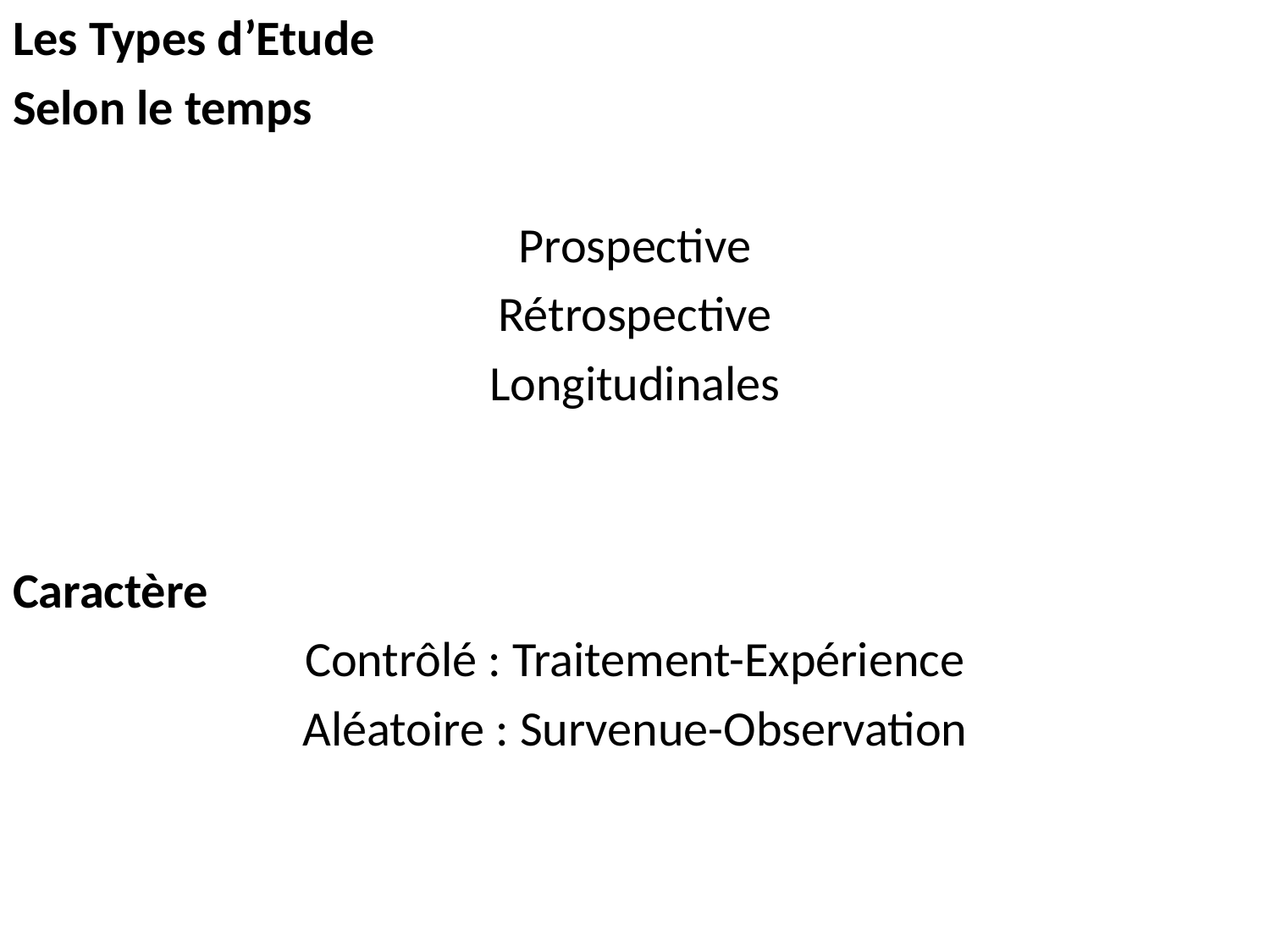

Les Types d’Etude
Selon le temps

Prospective
Rétrospective
Longitudinales

Caractère
Contrôlé : Traitement-Expérience
Aléatoire : Survenue-Observation